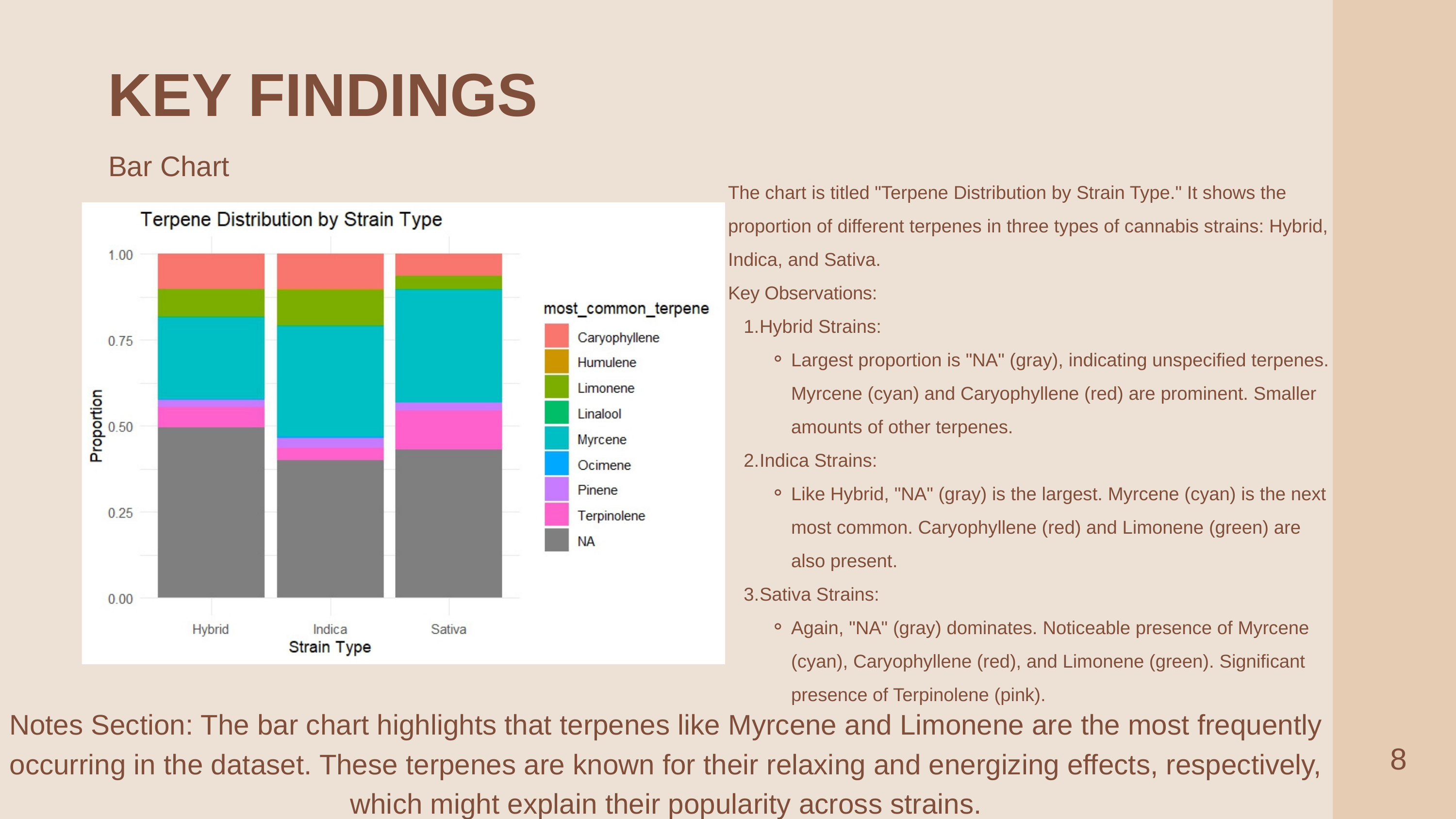

KEY FINDINGS

The chart is titled "Terpene Distribution by Strain Type." It shows the proportion of different terpenes in three types of cannabis strains: Hybrid, Indica, and Sativa.
Key Observations:
Hybrid Strains:
Largest proportion is "NA" (gray), indicating unspecified terpenes. Myrcene (cyan) and Caryophyllene (red) are prominent. Smaller amounts of other terpenes.
Indica Strains:
Like Hybrid, "NA" (gray) is the largest. Myrcene (cyan) is the next most common. Caryophyllene (red) and Limonene (green) are also present.
Sativa Strains:
Again, "NA" (gray) dominates. Noticeable presence of Myrcene (cyan), Caryophyllene (red), and Limonene (green). Significant presence of Terpinolene (pink).

Bar Chart

Notes Section: The bar chart highlights that terpenes like Myrcene and Limonene are the most frequently occurring in the dataset. These terpenes are known for their relaxing and energizing effects, respectively, which might explain their popularity across strains.
8
2